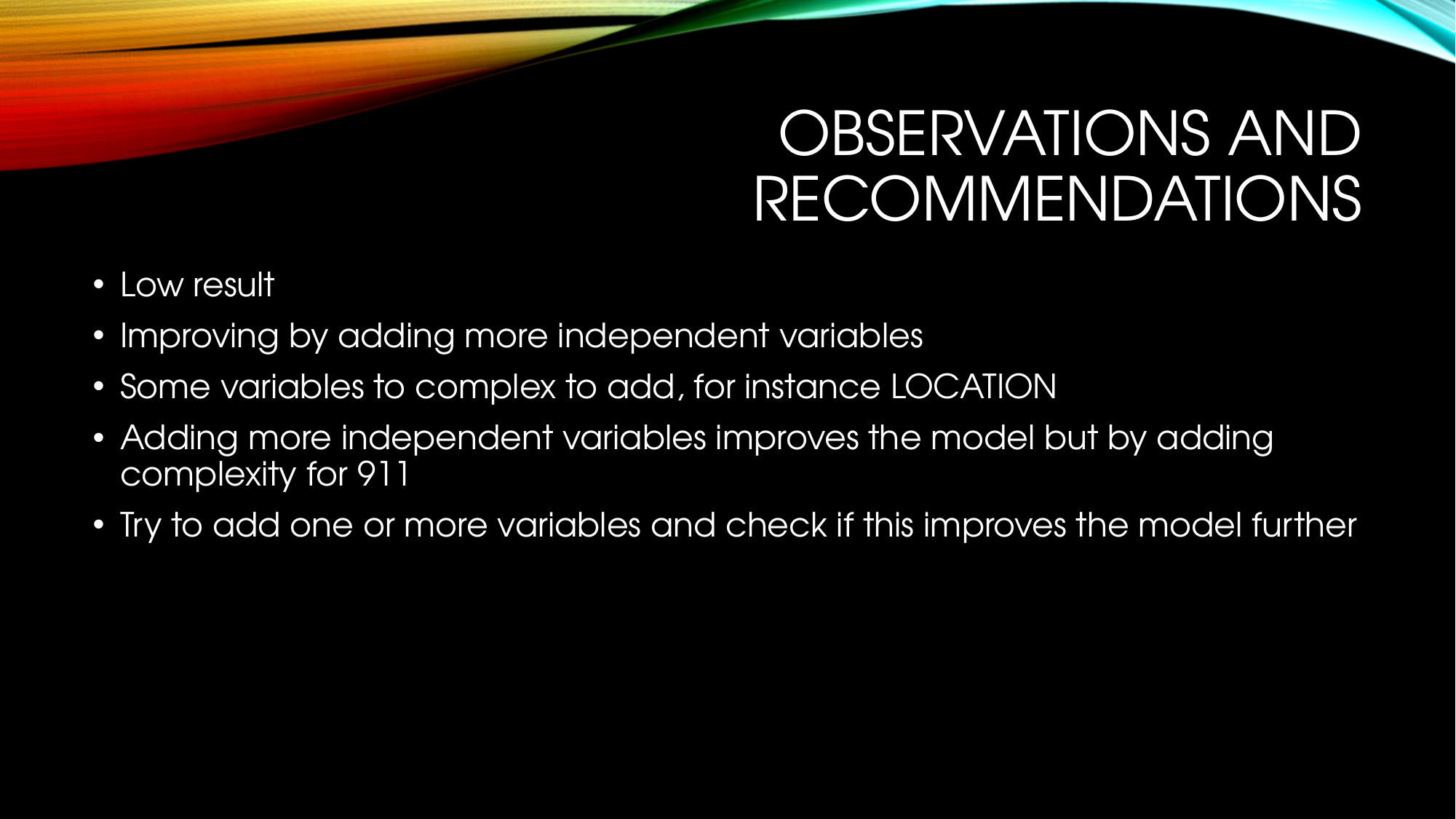

# Observations and recommendations
Low result
Improving by adding more independent variables
Some variables to complex to add, for instance LOCATION
Adding more independent variables improves the model but by adding complexity for 911
Try to add one or more variables and check if this improves the model further